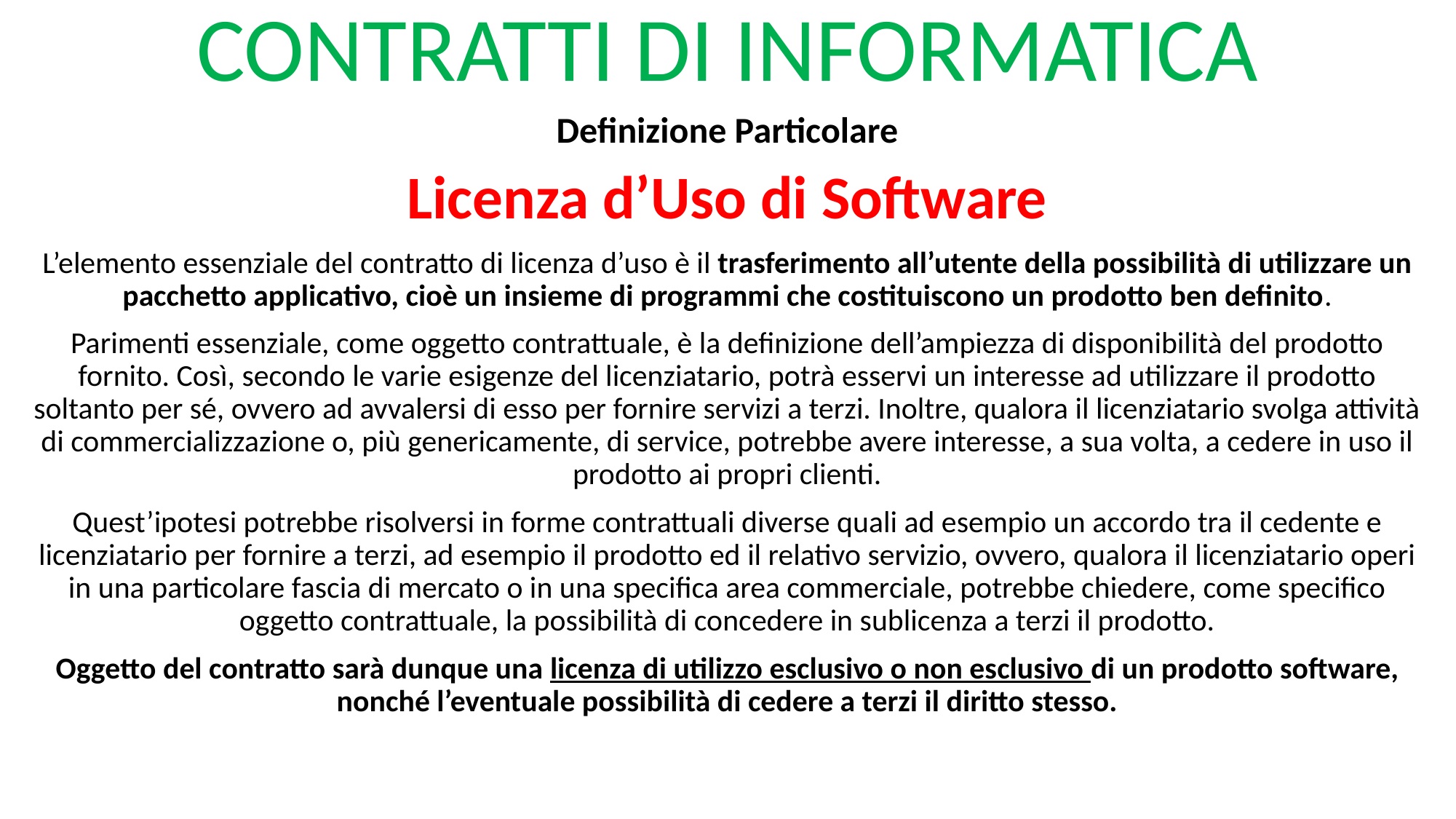

# CONTRATTI DI INFORMATICA
Definizione Particolare
Licenza d’Uso di Software
L’elemento essenziale del contratto di licenza d’uso è il trasferimento all’utente della possibilità di utilizzare un pacchetto applicativo, cioè un insieme di programmi che costituiscono un prodotto ben definito.
Parimenti essenziale, come oggetto contrattuale, è la definizione dell’ampiezza di disponibilità del prodotto fornito. Così, secondo le varie esigenze del licenziatario, potrà esservi un interesse ad utilizzare il prodotto soltanto per sé, ovvero ad avvalersi di esso per fornire servizi a terzi. Inoltre, qualora il licenziatario svolga attività di commercializzazione o, più genericamente, di service, potrebbe avere interesse, a sua volta, a cedere in uso il prodotto ai propri clienti.
Quest’ipotesi potrebbe risolversi in forme contrattuali diverse quali ad esempio un accordo tra il cedente e licenziatario per fornire a terzi, ad esempio il prodotto ed il relativo servizio, ovvero, qualora il licenziatario operi in una particolare fascia di mercato o in una specifica area commerciale, potrebbe chiedere, come specifico oggetto contrattuale, la possibilità di concedere in sublicenza a terzi il prodotto.
Oggetto del contratto sarà dunque una licenza di utilizzo esclusivo o non esclusivo di un prodotto software, nonché l’eventuale possibilità di cedere a terzi il diritto stesso.